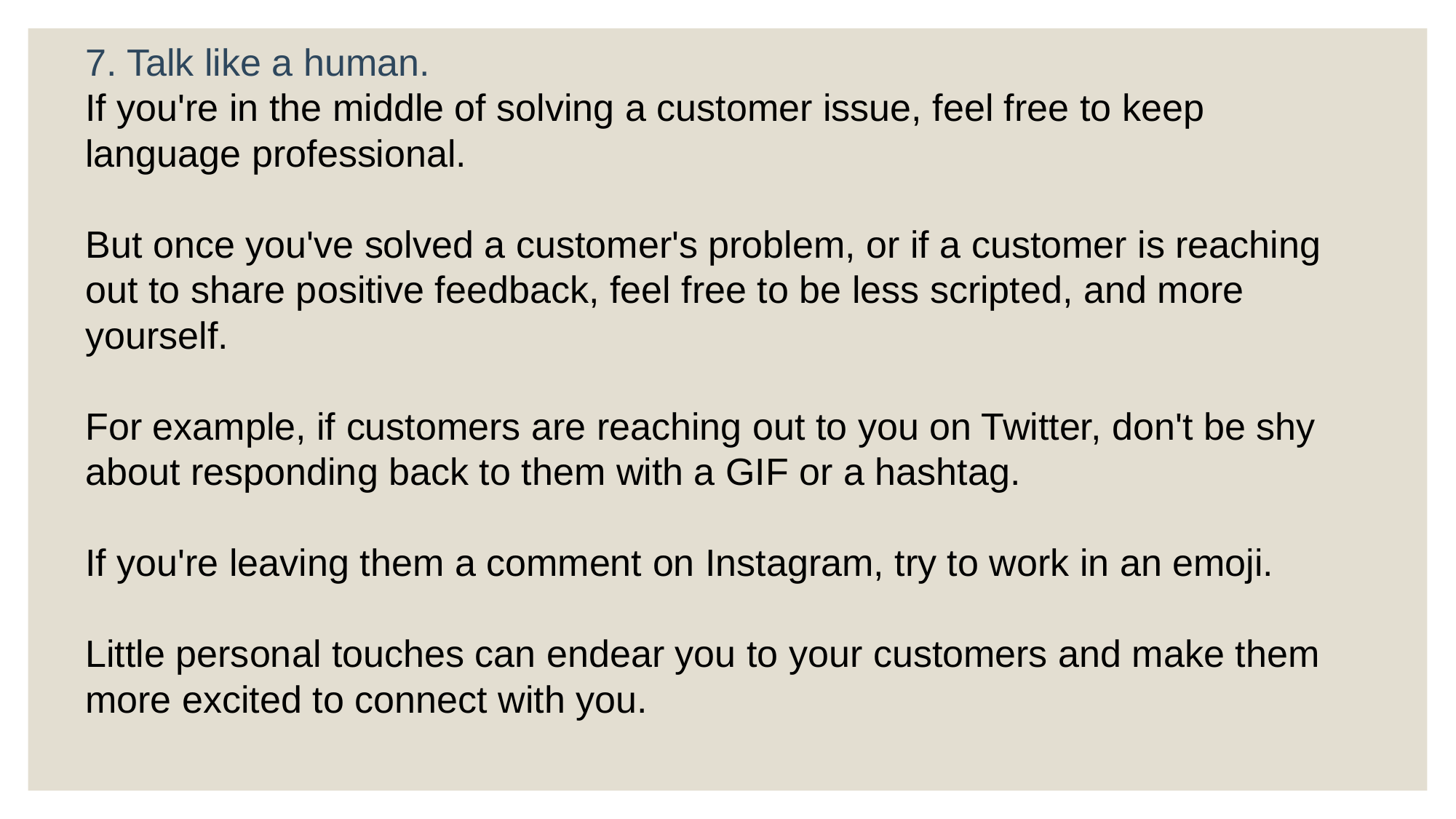

7. Talk like a human.
If you're in the middle of solving a customer issue, feel free to keep language professional.

But once you've solved a customer's problem, or if a customer is reaching out to share positive feedback, feel free to be less scripted, and more yourself.

For example, if customers are reaching out to you on Twitter, don't be shy about responding back to them with a GIF or a hashtag.

If you're leaving them a comment on Instagram, try to work in an emoji.

Little personal touches can endear you to your customers and make them more excited to connect with you.